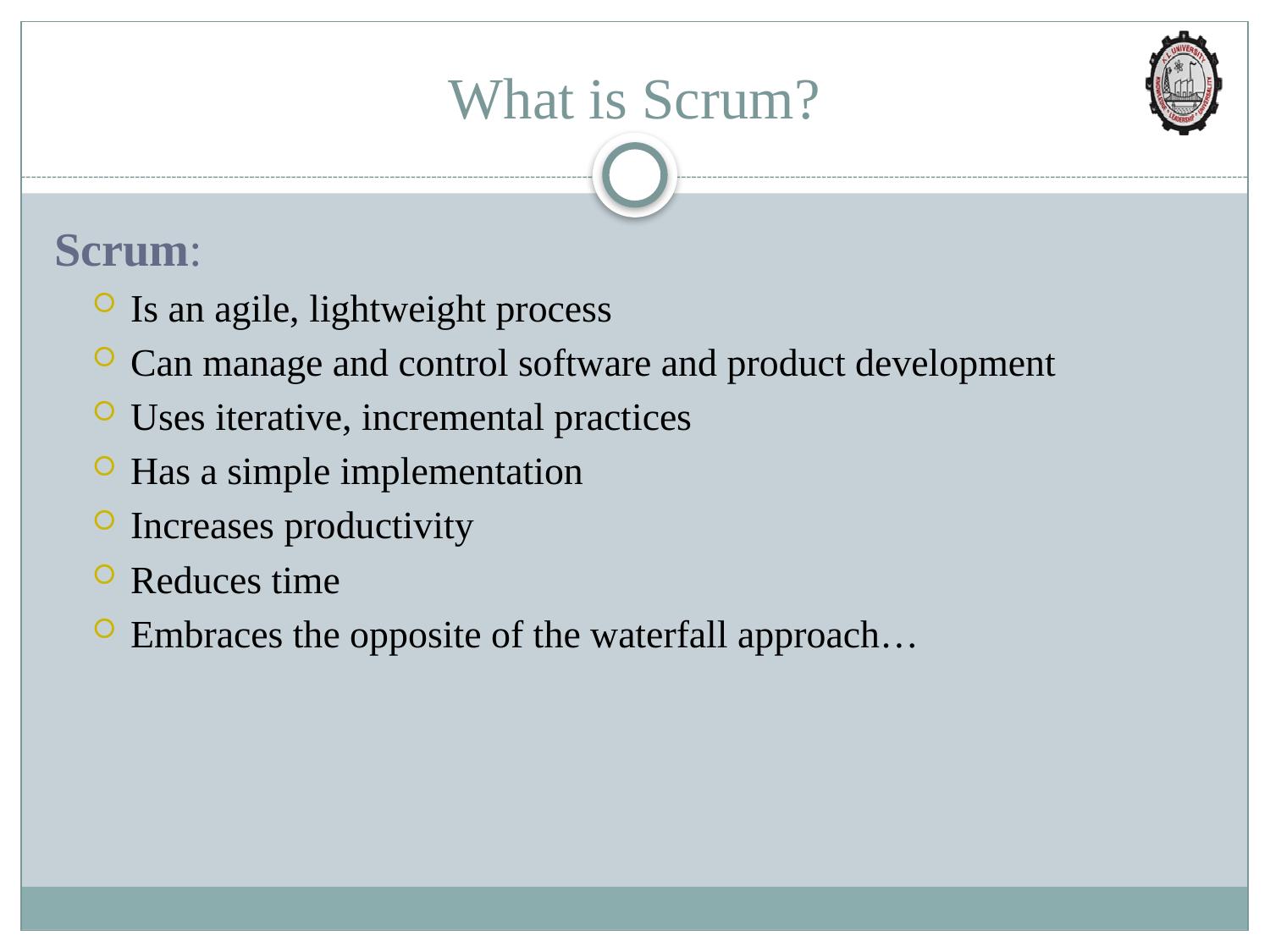

# What is Scrum?
Scrum:
Is an agile, lightweight process
Can manage and control software and product development
Uses iterative, incremental practices
Has a simple implementation
Increases productivity
Reduces time
Embraces the opposite of the waterfall approach…